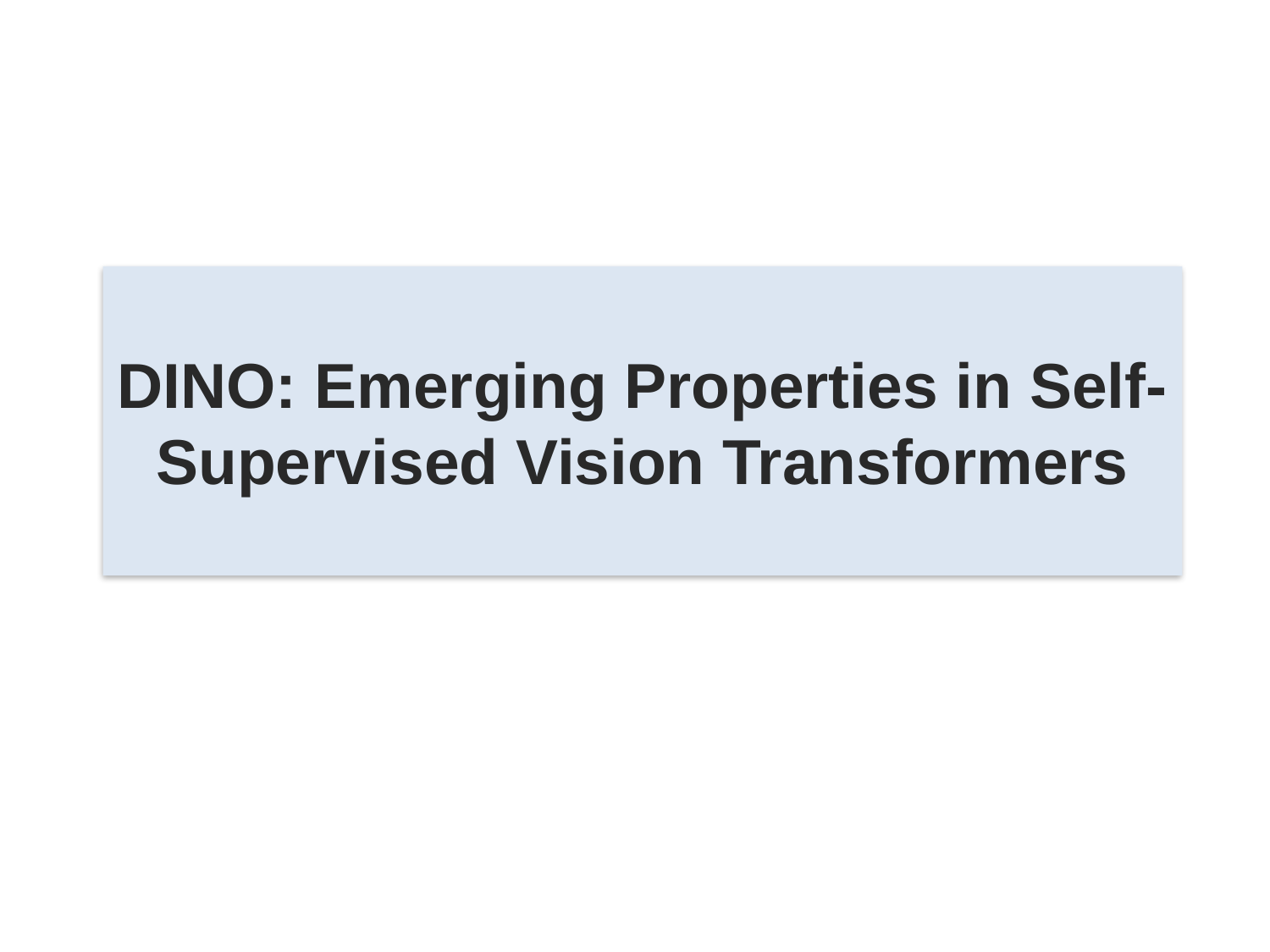

# DINO: Emerging Properties in Self-Supervised Vision Transformers